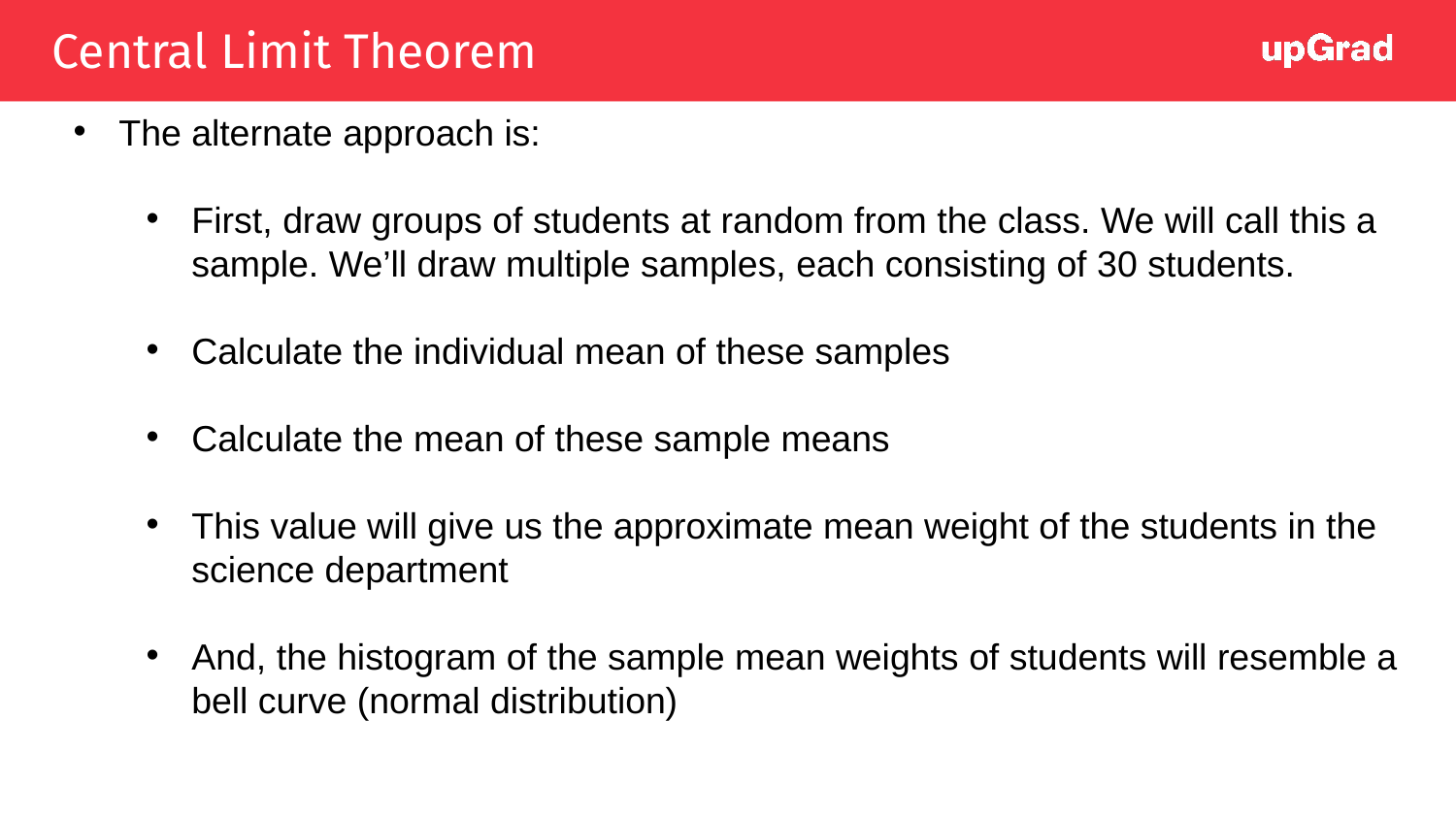

# Central Limit Theorem

The alternate approach is:

First, draw groups of students at random from the class. We will call this a sample. We’ll draw multiple samples, each consisting of 30 students.

Calculate the individual mean of these samples

Calculate the mean of these sample means

This value will give us the approximate mean weight of the students in the science department

And, the histogram of the sample mean weights of students will resemble a bell curve (normal distribution)